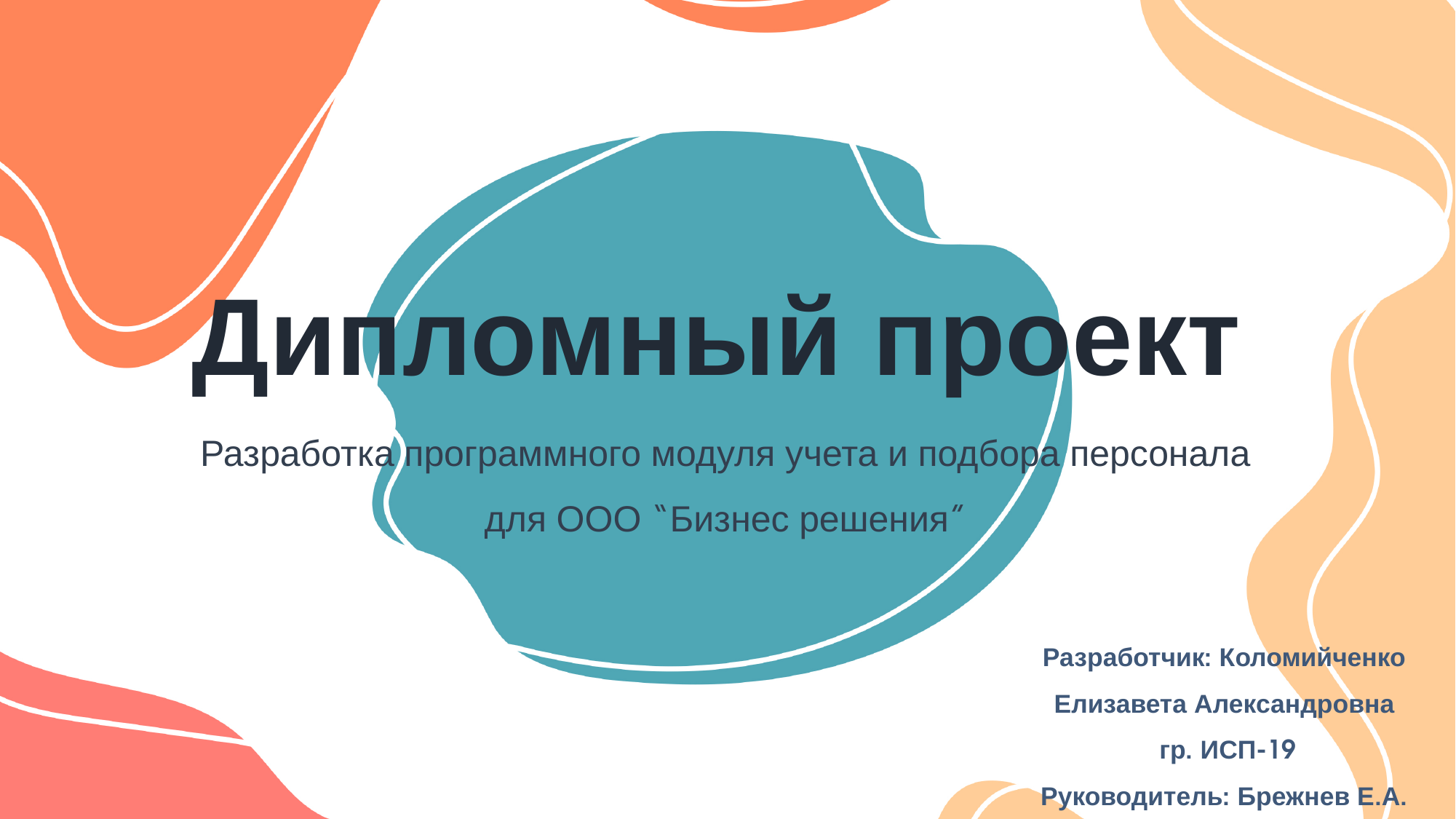

# Дипломный проект
Разработка программного модуля учета и подбора персонала для ООО “Бизнес решения”

Разработчик: Коломийченко Елизавета Александровна
 гр. ИСП-19
Руководитель: Брежнев Е.А.